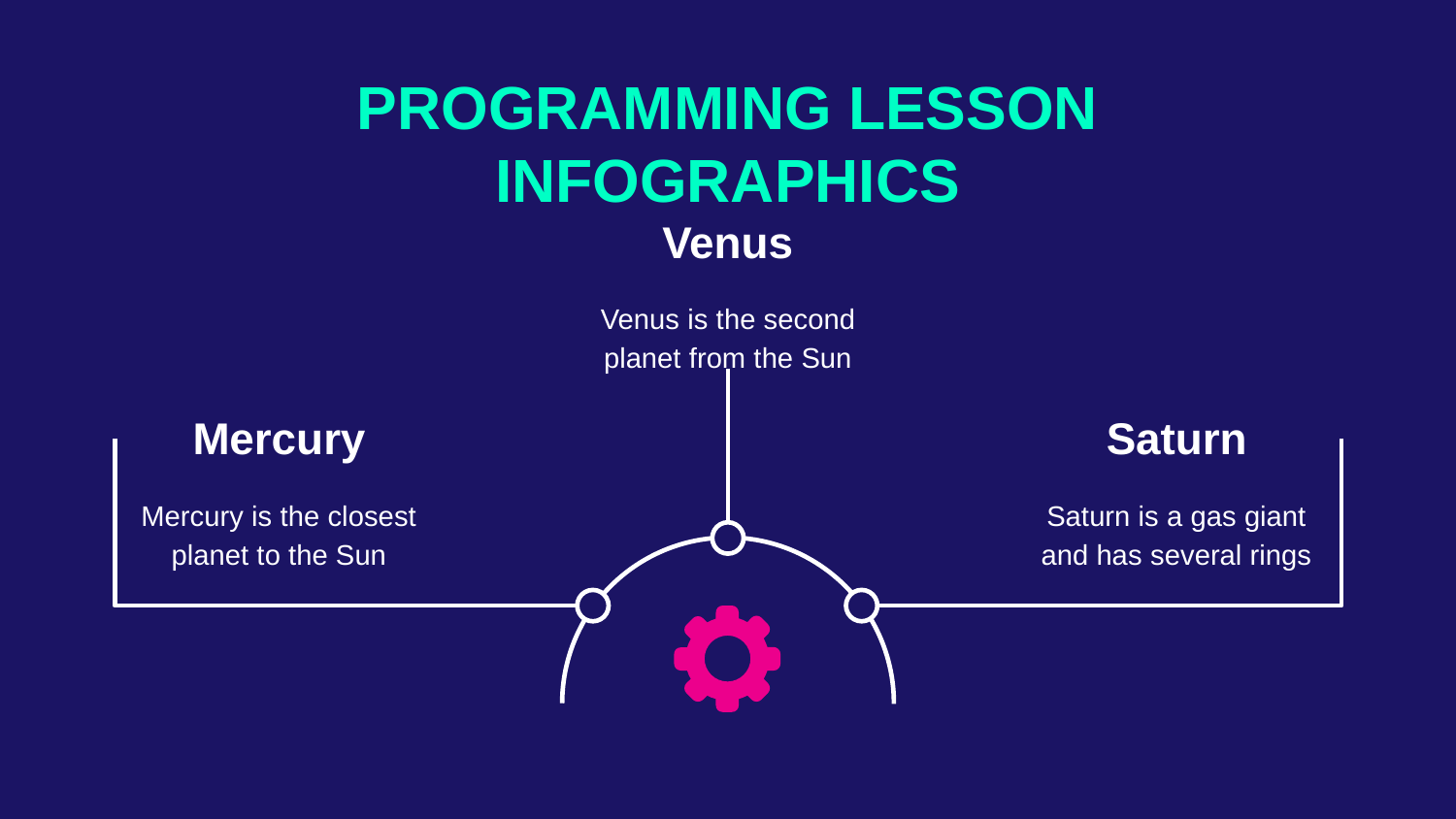

# PROGRAMMING LESSON INFOGRAPHICS
Venus
Venus is the second planet from the Sun

Mercury
Mercury is the closest planet to the Sun

Saturn
Saturn is a gas giant and has several rings